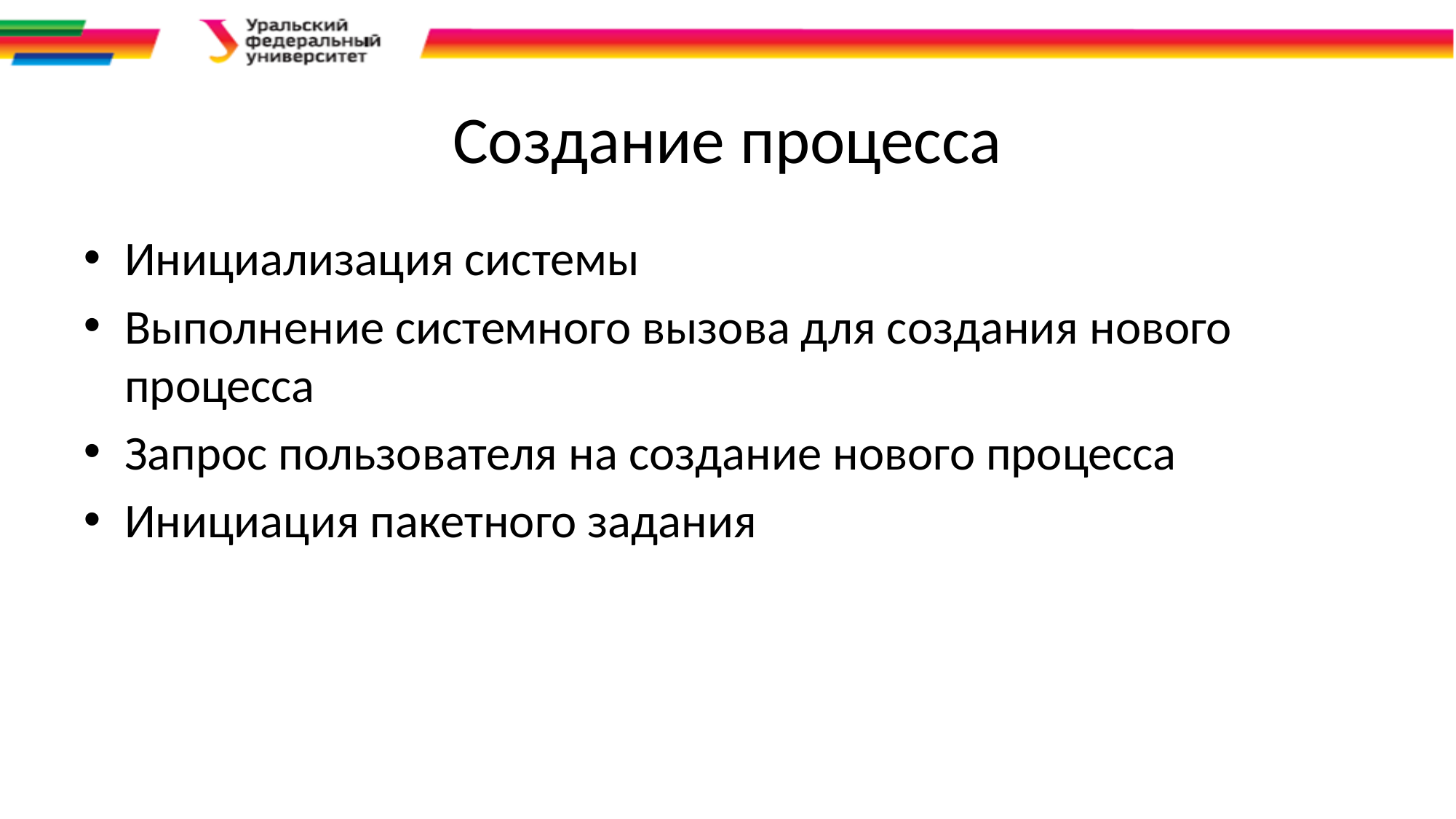

# Создание процесса
Инициализация системы
Выполнение системного вызова для создания нового процесса
Запрос пользователя на создание нового процесса
Инициация пакетного задания